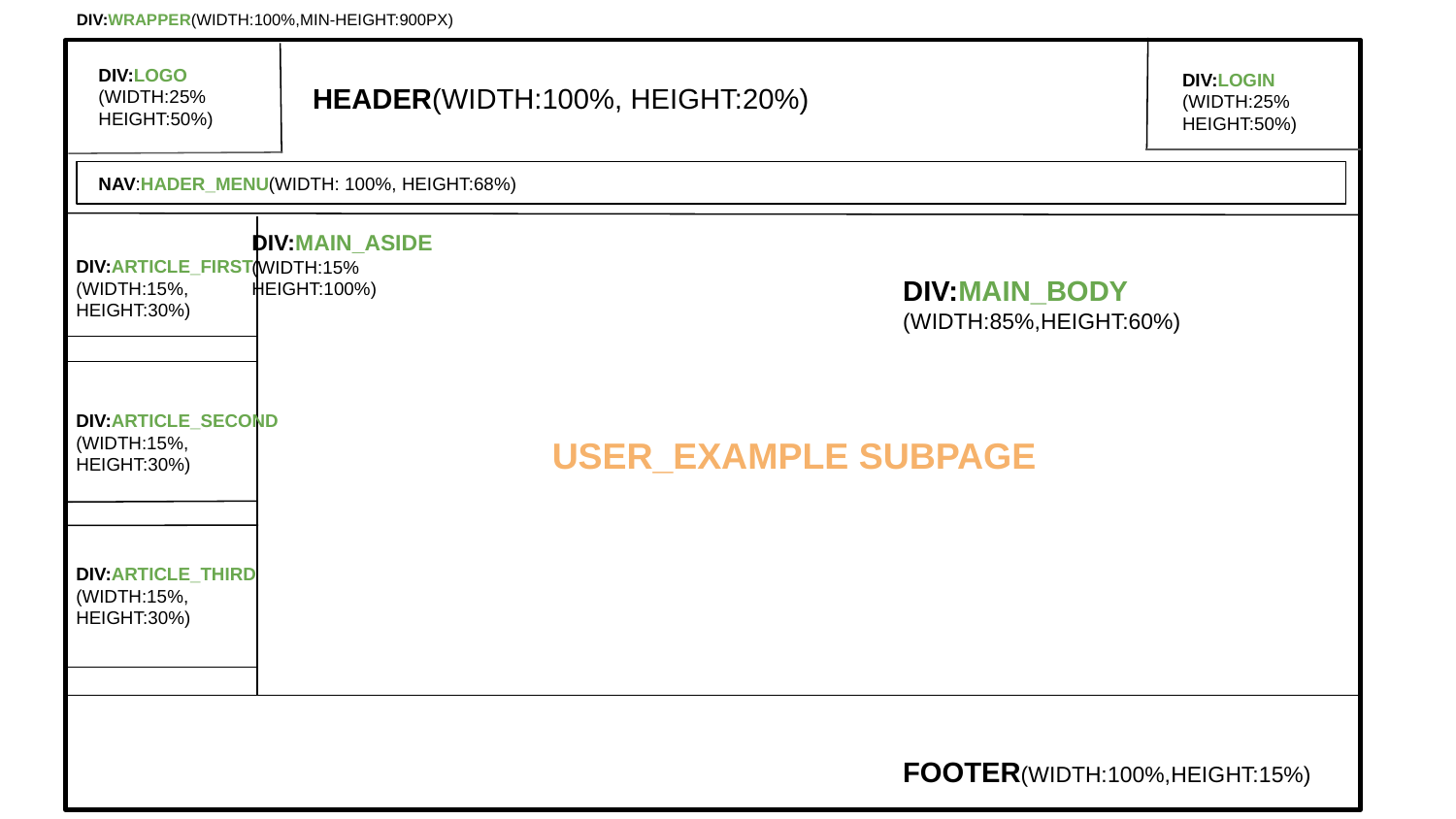

DIV:WRAPPER(WIDTH:100%,MIN-HEIGHT:900PX)

DIV:LOGO
(WIDTH:25%
HEIGHT:50%)
DIV:LOGIN
(WIDTH:25%
HEIGHT:50%)
HEADER(WIDTH:100%, HEIGHT:20%)

NAV:HADER_MENU(WIDTH: 100%, HEIGHT:68%)
DIV:MAIN_ASIDE
(WIDTH:15%
HEIGHT:100%)
DIV:ARTICLE_FIRST
(WIDTH:15%, HEIGHT:30%)
DIV:MAIN_BODY
(WIDTH:85%,HEIGHT:60%)
DIV:ARTICLE_SECOND
(WIDTH:15%, HEIGHT:30%)
USER_EXAMPLE SUBPAGE
DIV:ARTICLE_THIRD
(WIDTH:15%, HEIGHT:30%)
FOOTER(WIDTH:100%,HEIGHT:15%)